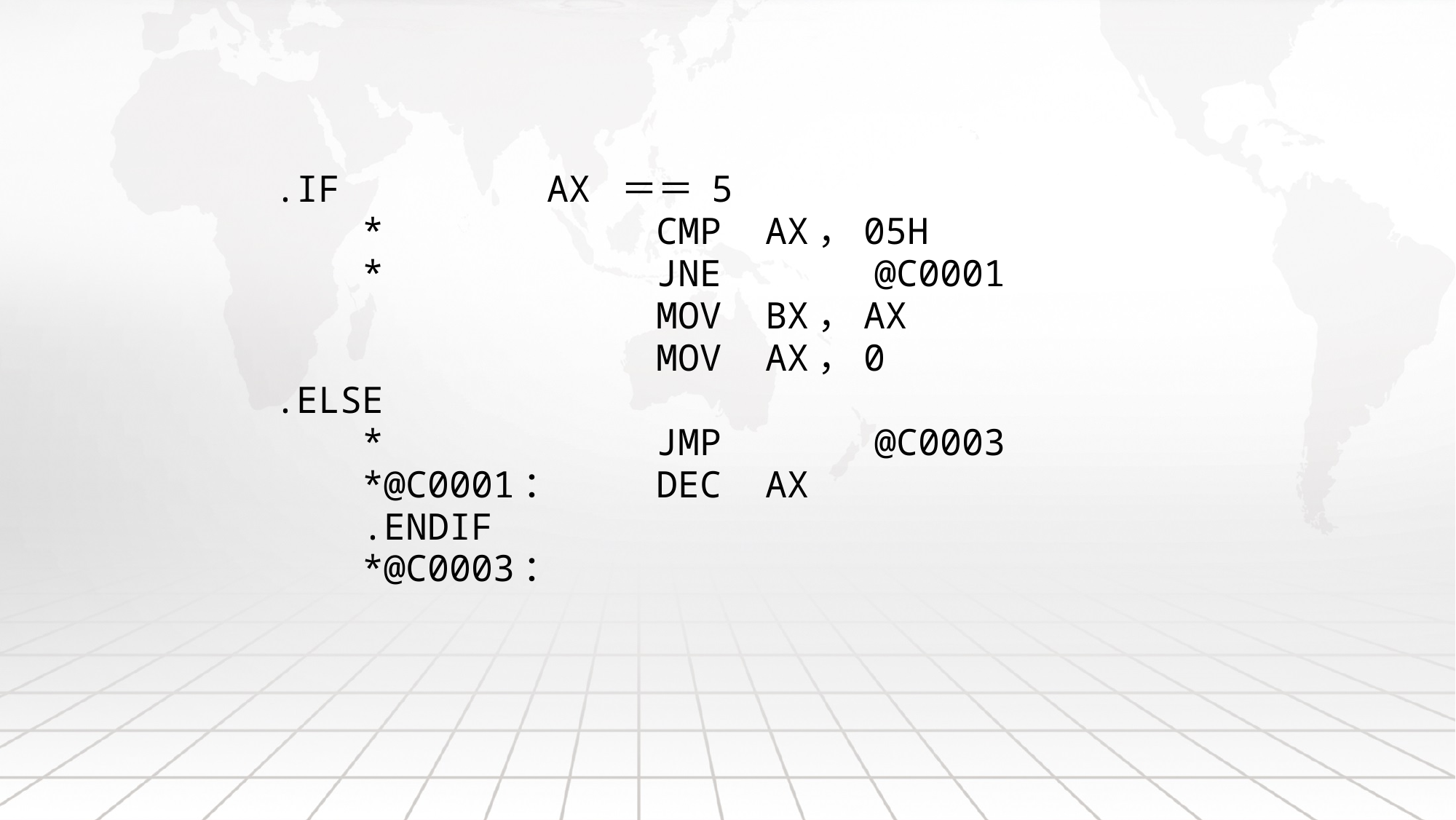

.IF		AX ＝＝ 5
    *    		CMP	AX，05H
    *    		JNE		@C0001
         		MOV	BX，AX
    			MOV	AX，0
.ELSE
    *    		JMP	 	@C0003
    *@C0001：	DEC 	AX
    .ENDIF
    *@C0003：